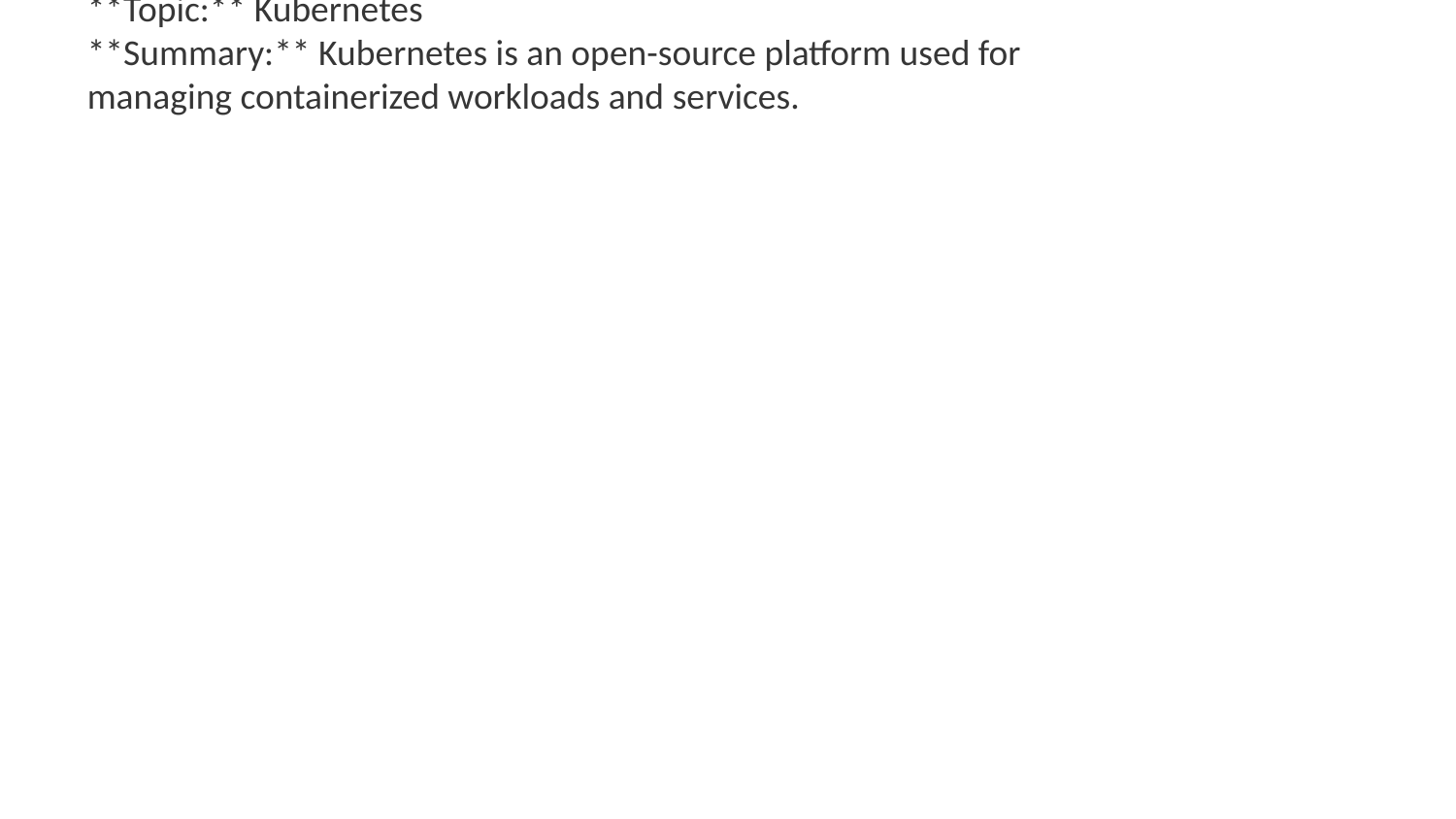

**Topic:** Kubernetes
**Summary:** Kubernetes is an open-source platform used for managing containerized workloads and services.